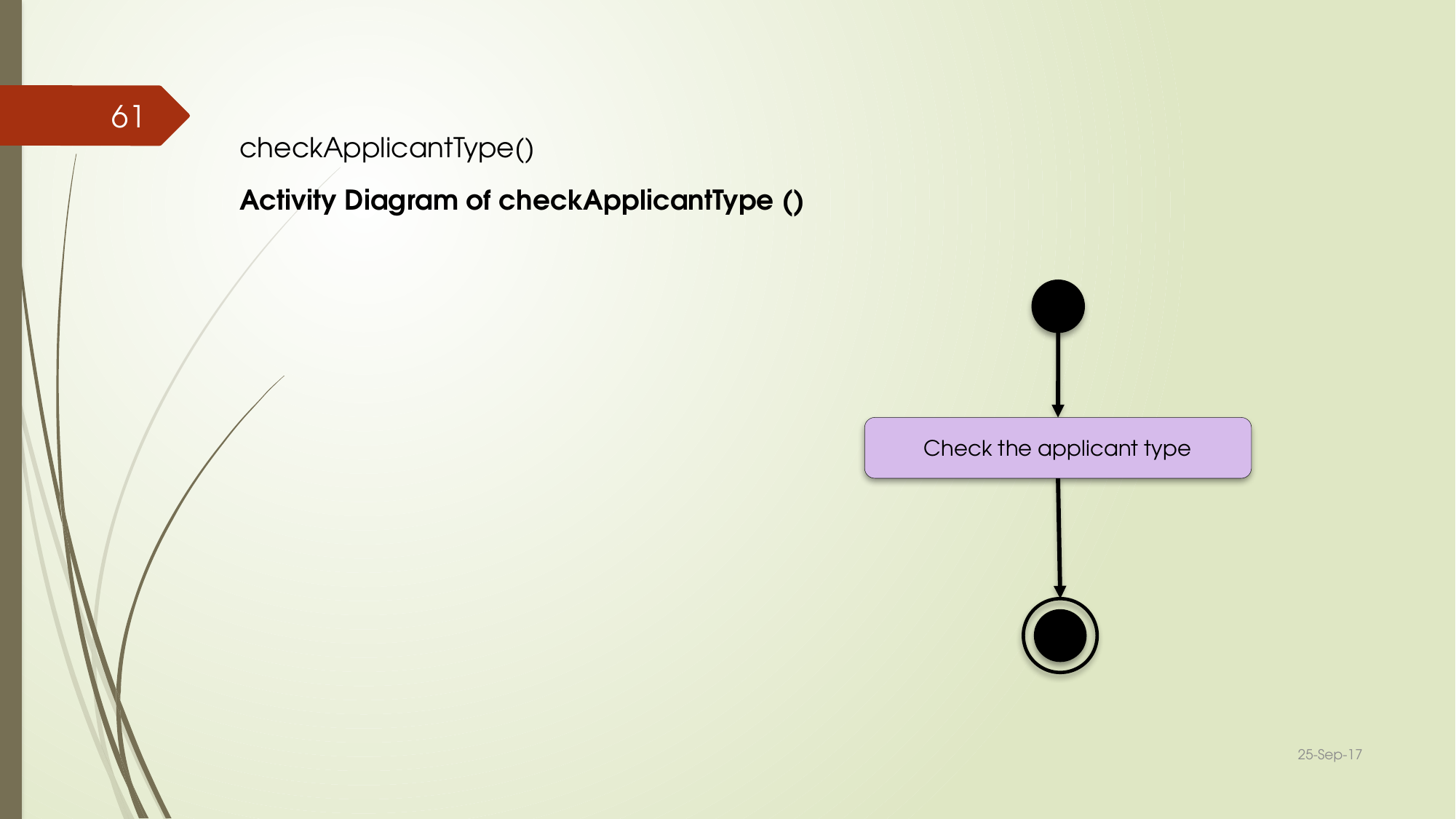

61
checkApplicantType()
Activity Diagram of checkApplicantType ()

Check the applicant type

25-Sep-17